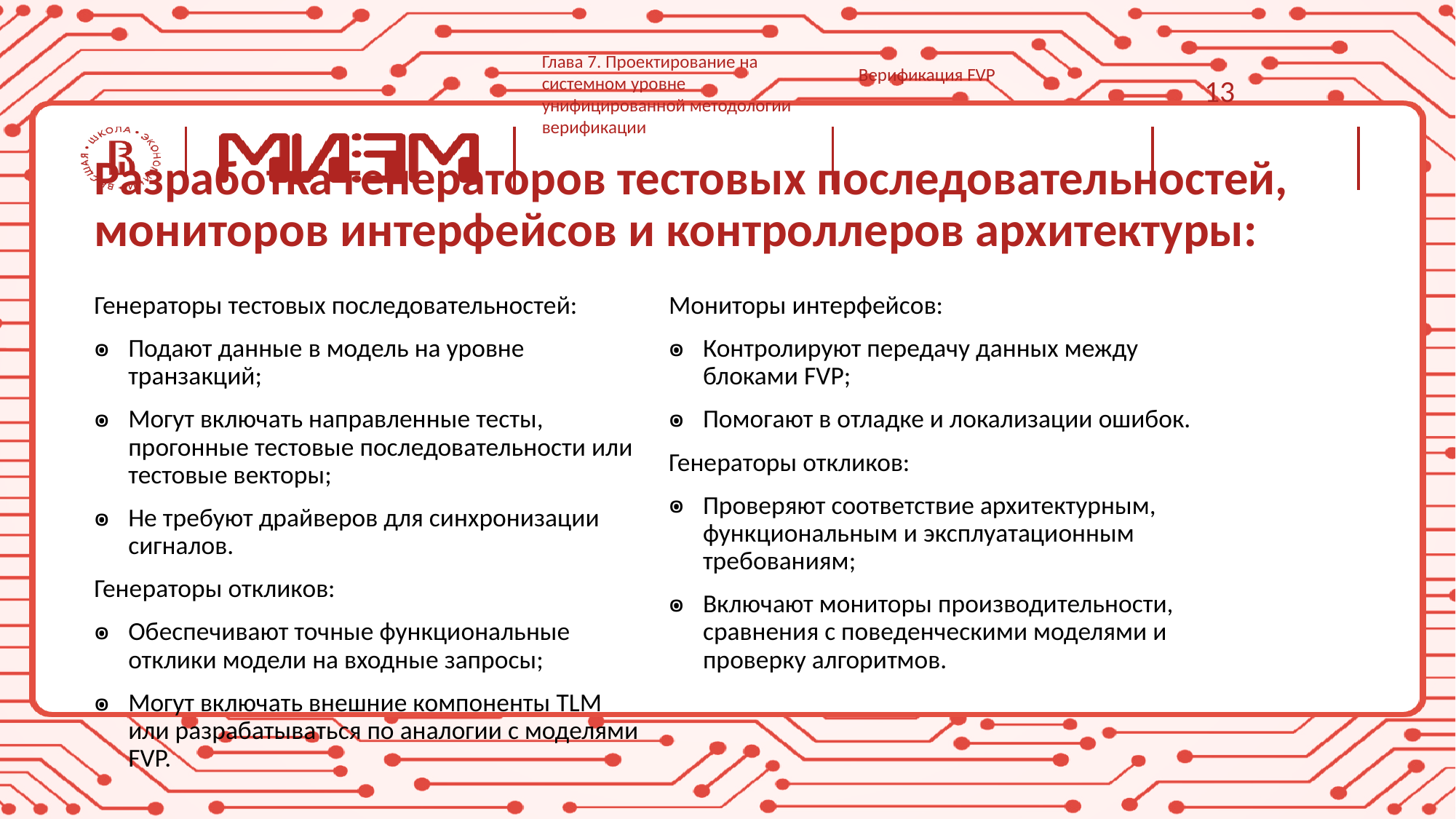

Глава 7. Проектирование на системном уровне унифицированной методологии верификации
Верификация FVP
13
# Разработка генераторов тестовых последовательностей, мониторов интерфейсов и контроллеров архитектуры:
Генераторы тестовых последовательностей:
Подают данные в модель на уровне транзакций;
Могут включать направленные тесты, прогонные тестовые последовательности или тестовые векторы;
Не требуют драйверов для синхронизации сигналов.
Генераторы откликов:
Обеспечивают точные функциональные отклики модели на входные запросы;
Могут включать внешние компоненты TLM или разрабатываться по аналогии с моделями FVP.
Мониторы интерфейсов:
Контролируют передачу данных между блоками FVP;
Помогают в отладке и локализации ошибок.
Генераторы откликов:
Проверяют соответствие архитектурным, функциональным и эксплуатационным требованиям;
Включают мониторы производительности, сравнения с поведенческими моделями и проверку алгоритмов.